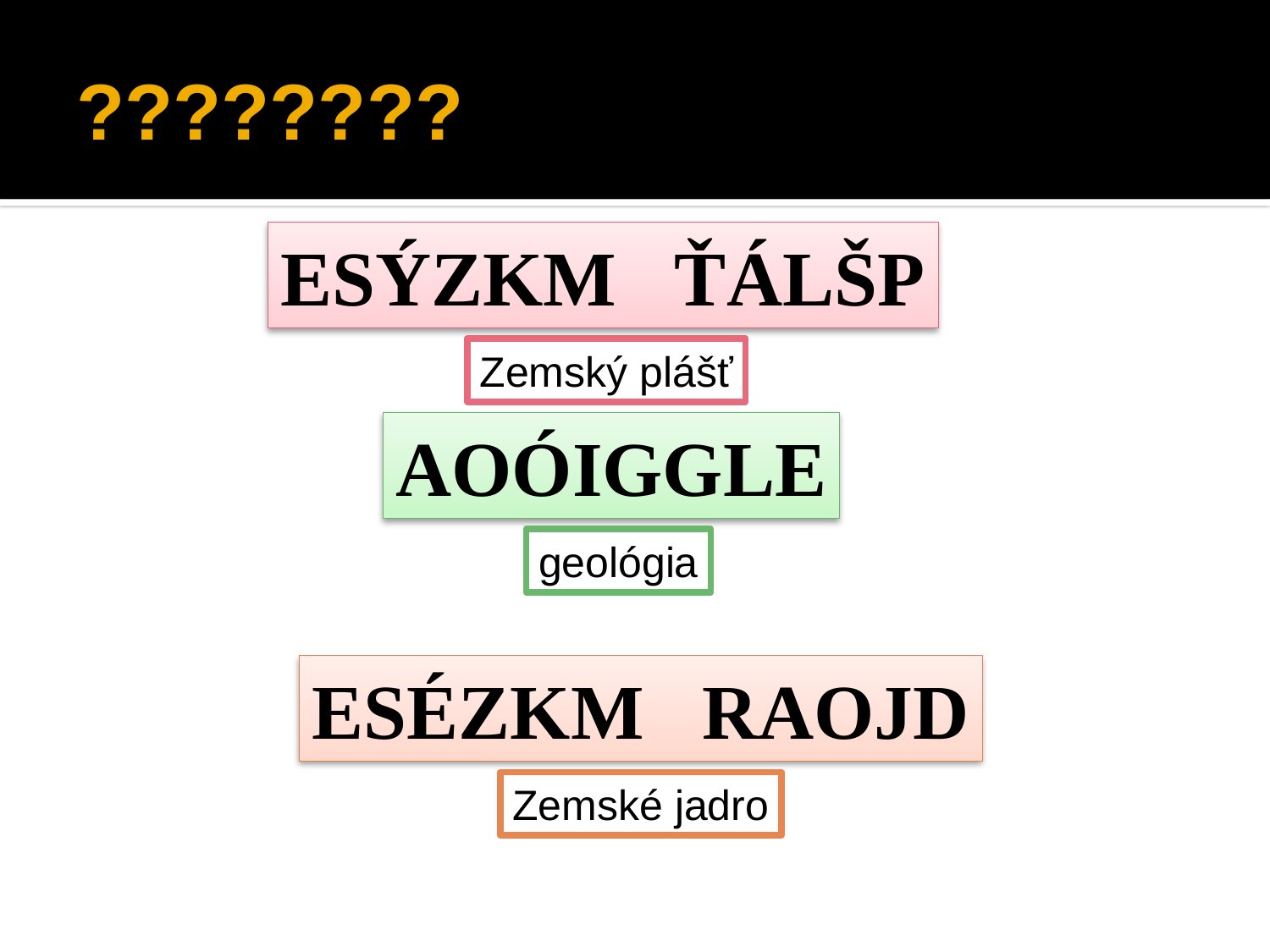

# ????????
ESÝZKM   ŤÁLŠP
Zemský plášť
AOÓIGGLE
geológia
ESÉZKM   RAOJD
Zemské jadro